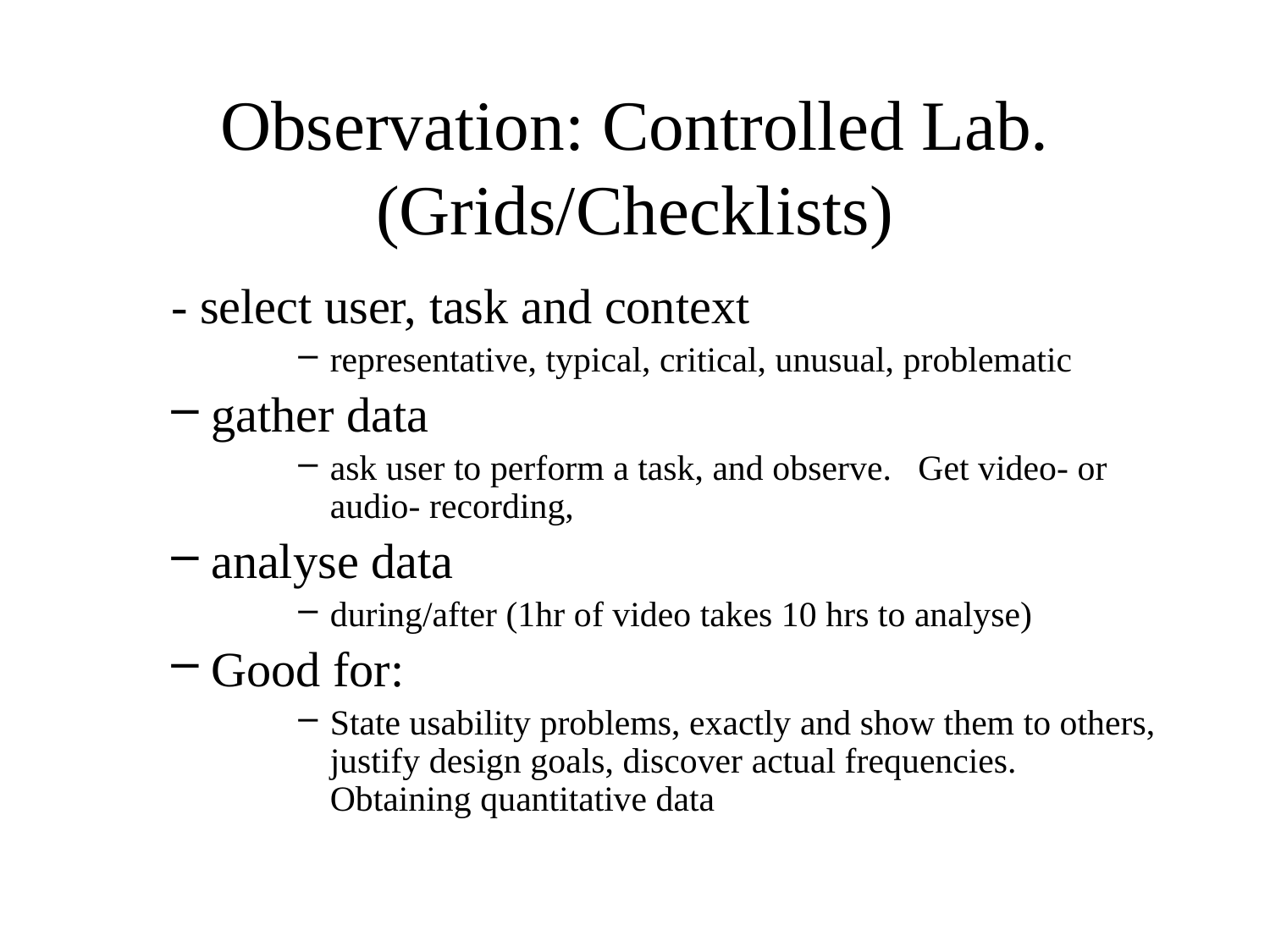

# Observation: Controlled Lab. (Grids/Checklists)
- select user, task and context
representative, typical, critical, unusual, problematic
gather data
ask user to perform a task, and observe.   Get video- or audio- recording,
analyse data
during/after (1hr of video takes 10 hrs to analyse)
Good for:
State usability problems, exactly and show them to others, justify design goals, discover actual frequencies. Obtaining quantitative data